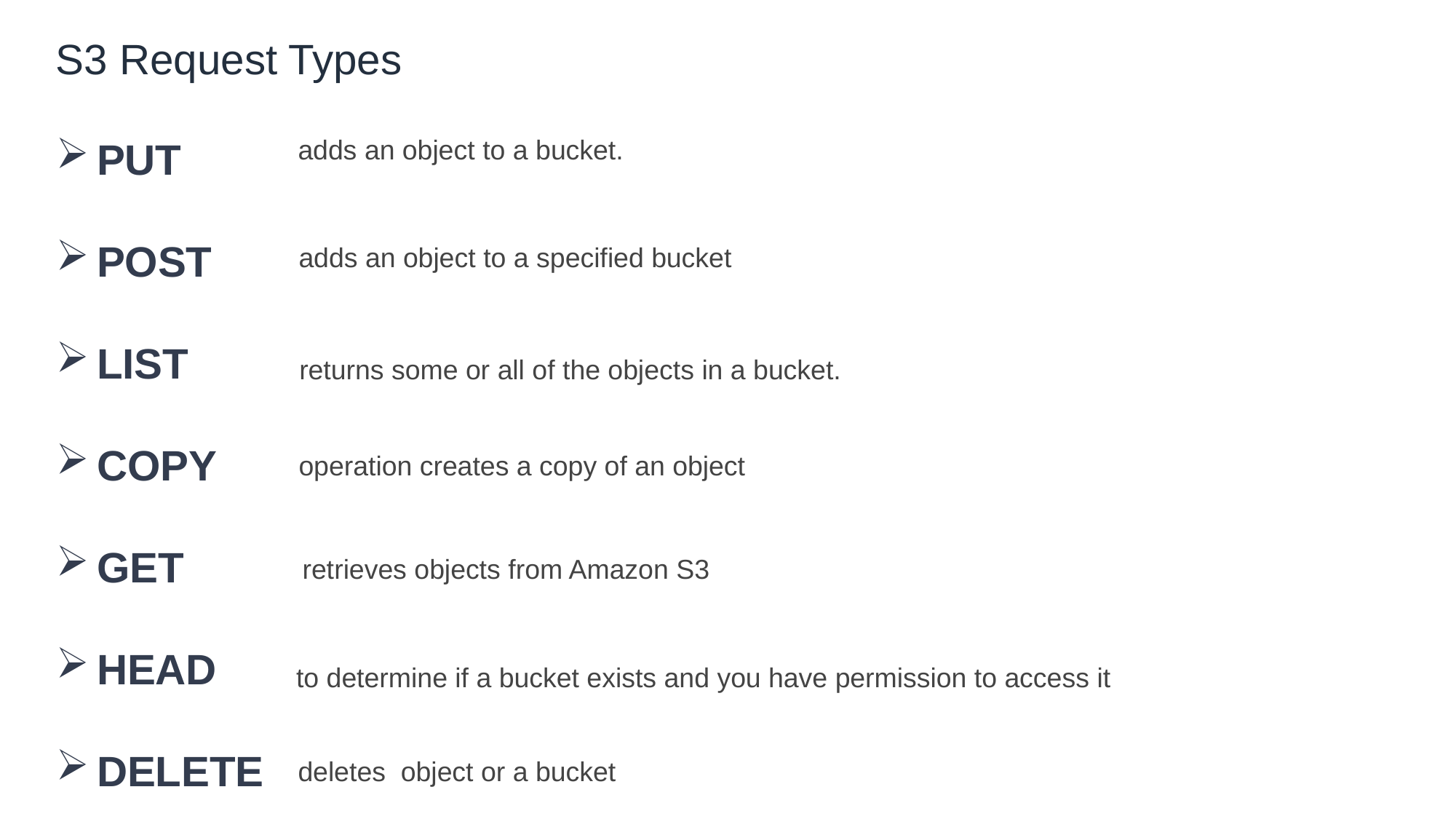

S3 Request Types
PUT

POST

LIST

COPY

GET

HEAD

DELETE
adds an object to a bucket.
adds an object to a specified bucket
returns some or all of the objects in a bucket.
operation creates a copy of an object
retrieves objects from Amazon S3
to determine if a bucket exists and you have permission to access it
deletes  object or a bucket